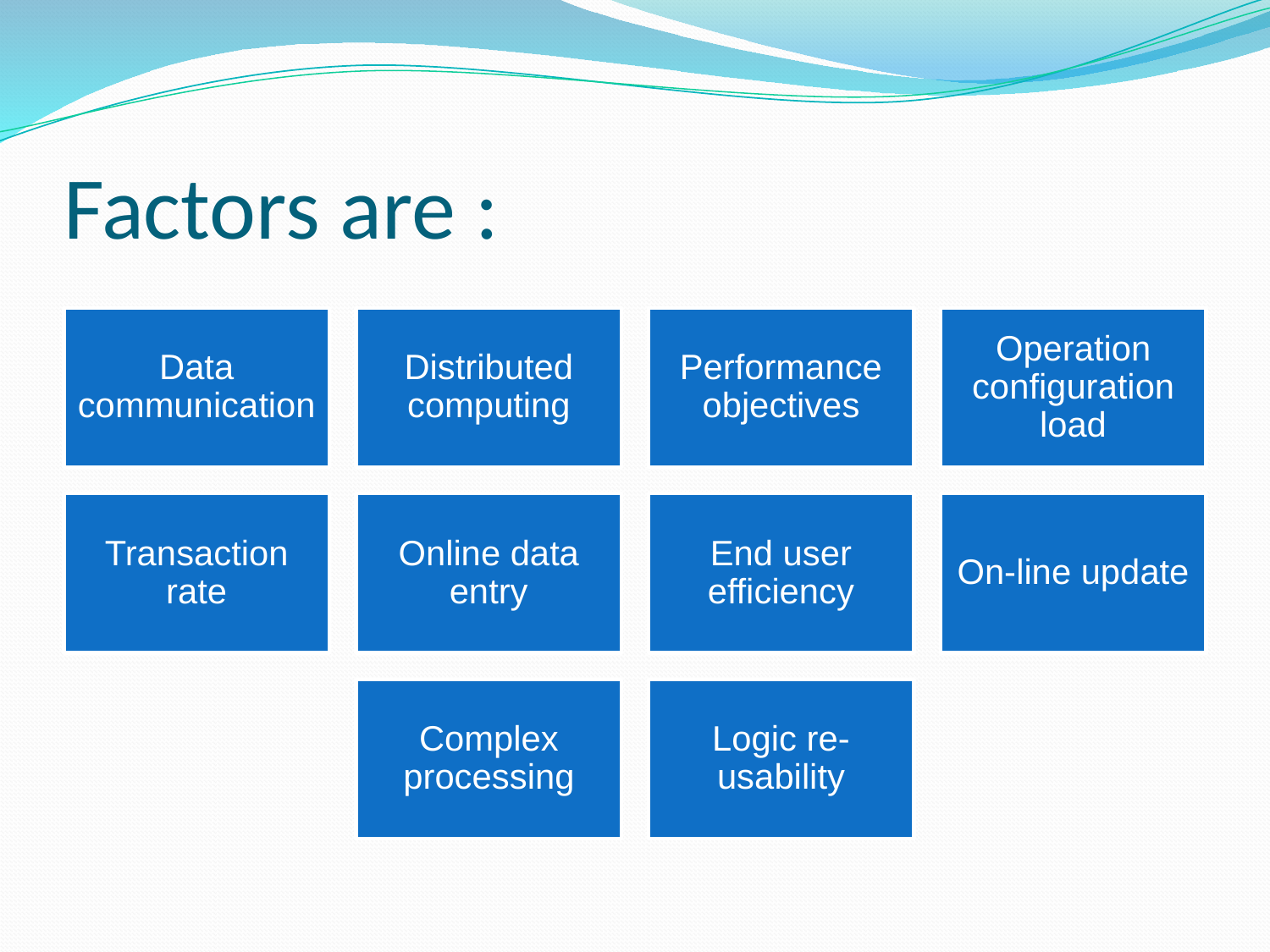

# Factors are :
Data communication
Distributed computing
Performance objectives
Operation configuration load
Transaction rate
Online data entry
End user efficiency
On-line update
Complex processing
Logic re-usability